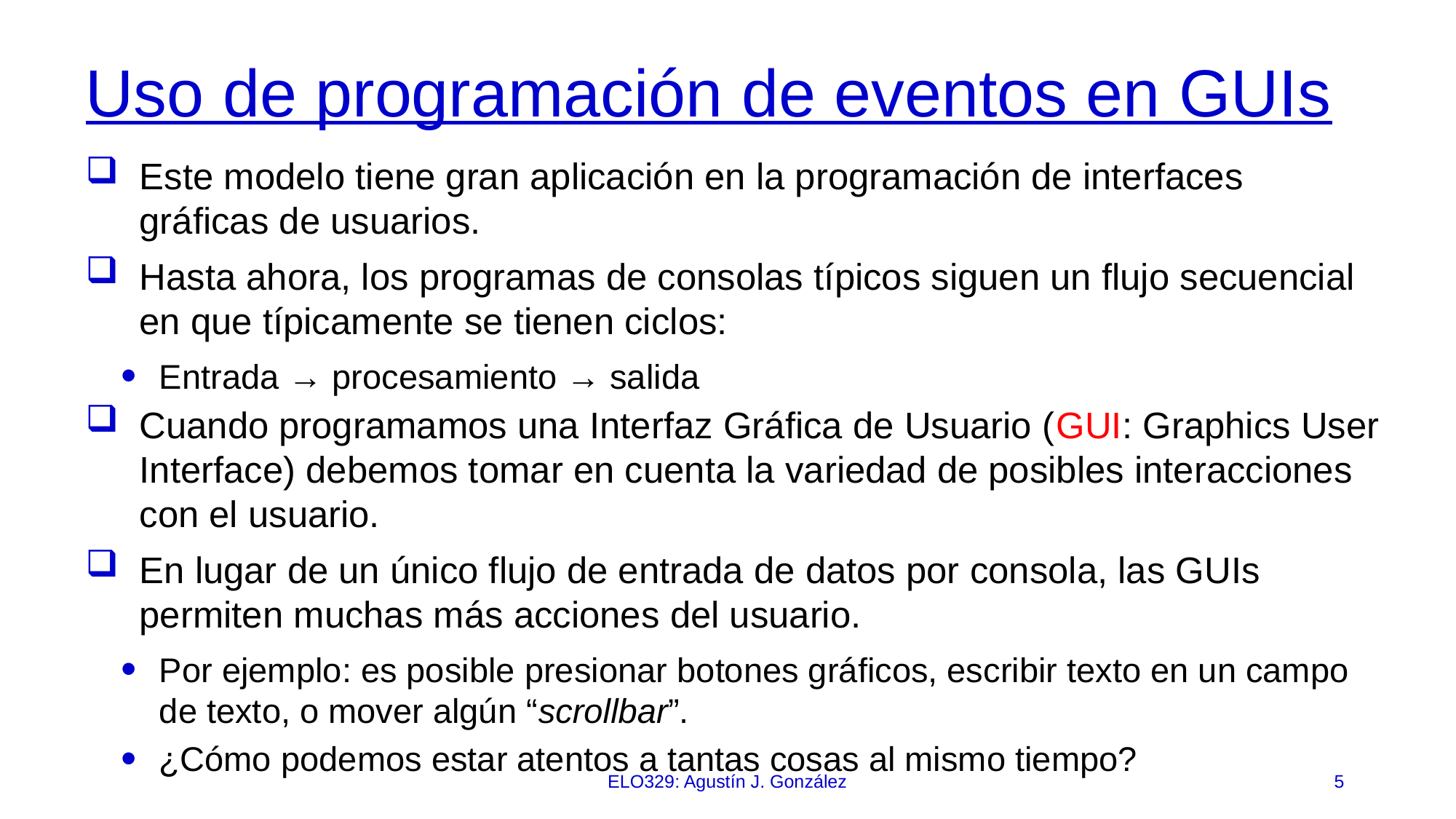

# Uso de programación de eventos en GUIs
Este modelo tiene gran aplicación en la programación de interfaces gráficas de usuarios.
Hasta ahora, los programas de consolas típicos siguen un flujo secuencial en que típicamente se tienen ciclos:
Entrada → procesamiento → salida
Cuando programamos una Interfaz Gráfica de Usuario (GUI: Graphics User Interface) debemos tomar en cuenta la variedad de posibles interacciones con el usuario.
En lugar de un único flujo de entrada de datos por consola, las GUIs permiten muchas más acciones del usuario.
Por ejemplo: es posible presionar botones gráficos, escribir texto en un campo de texto, o mover algún “scrollbar”.
¿Cómo podemos estar atentos a tantas cosas al mismo tiempo?
ELO329: Agustín J. González
5